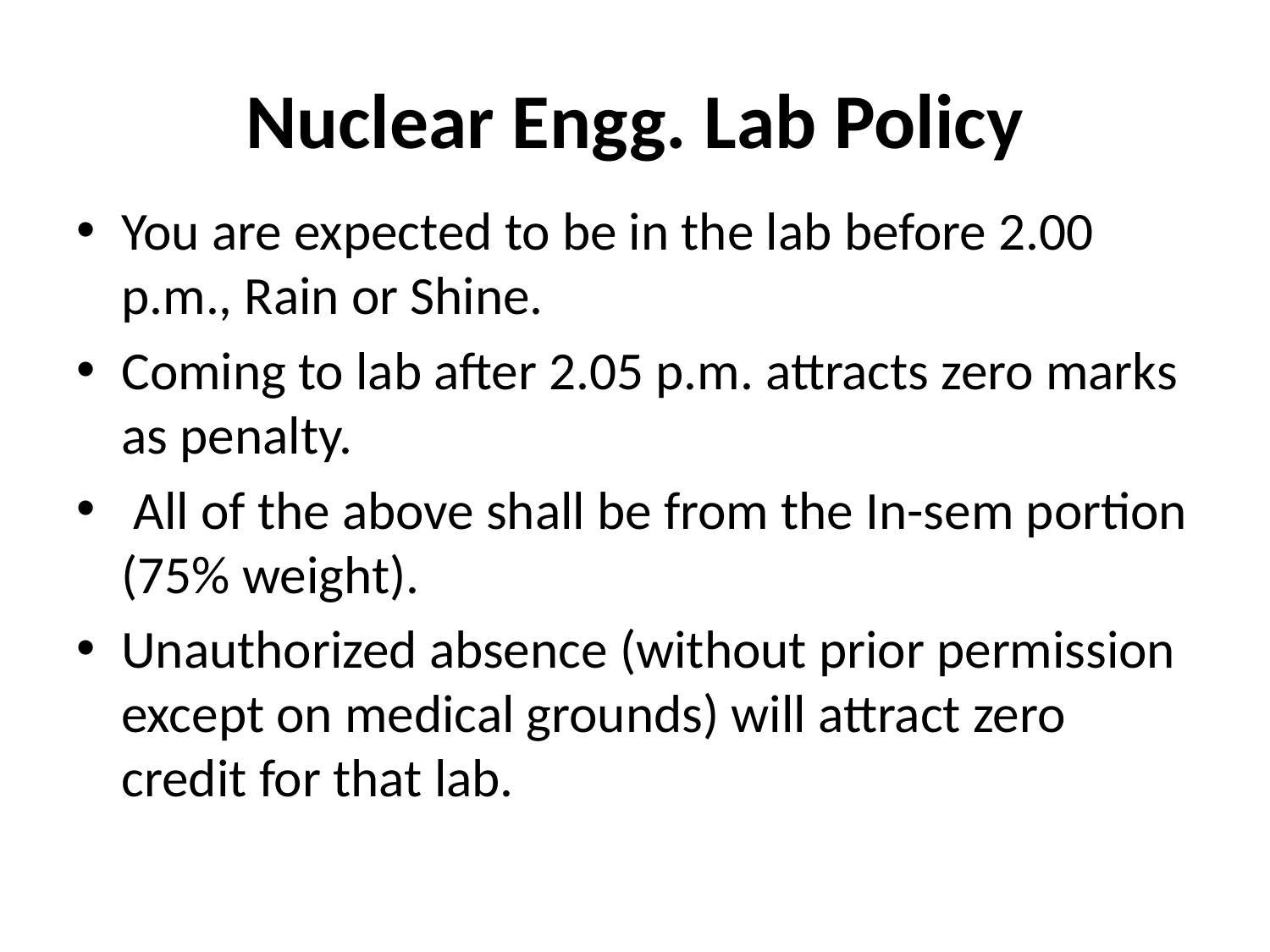

# Nuclear Engg. Lab Policy
You are expected to be in the lab before 2.00 p.m., Rain or Shine.
Coming to lab after 2.05 p.m. attracts zero marks as penalty.
 All of the above shall be from the In-sem portion (75% weight).
Unauthorized absence (without prior permission except on medical grounds) will attract zero credit for that lab.